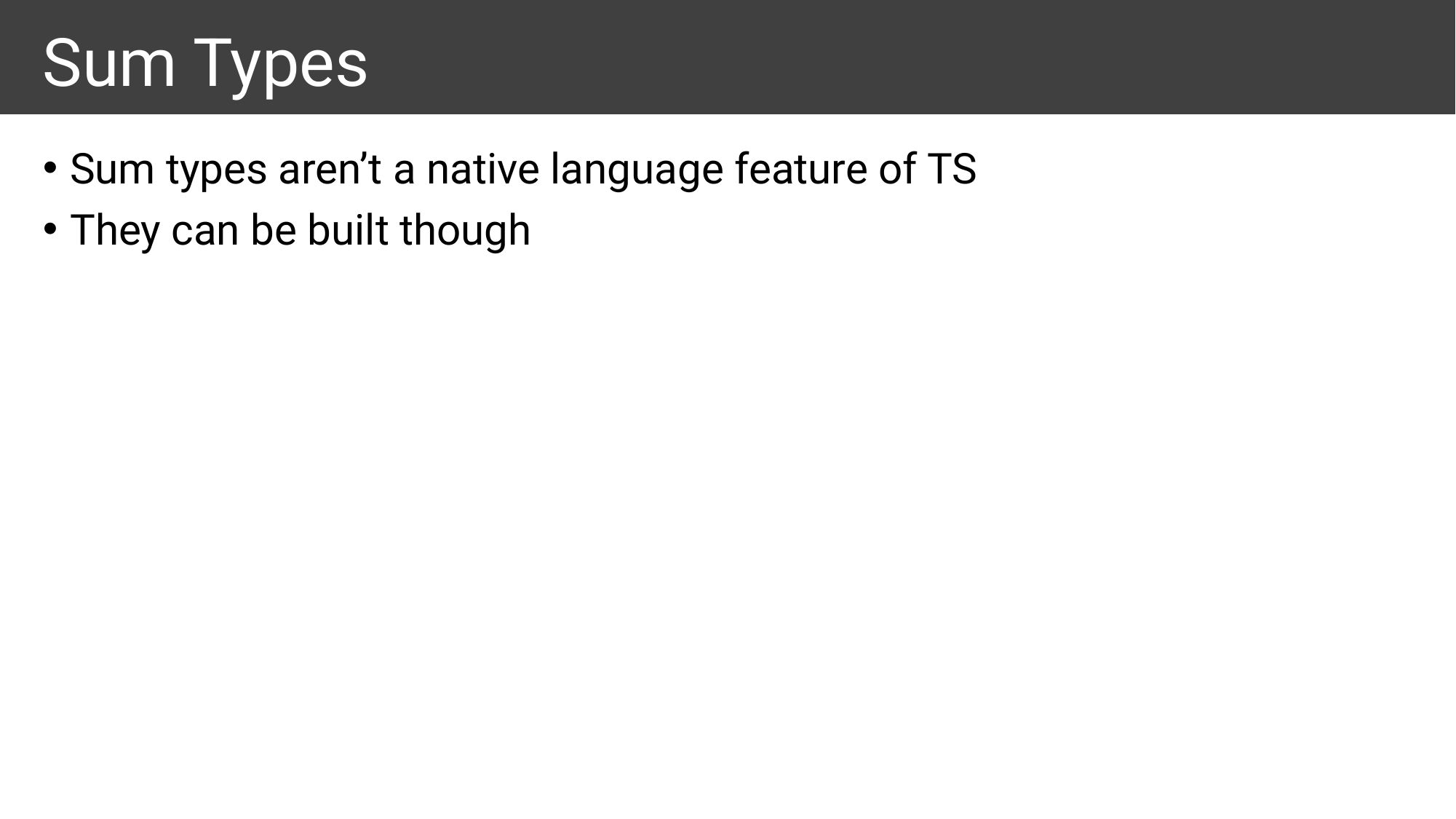

# Sum Types
Sum types aren’t a native language feature of TS
They can be built though